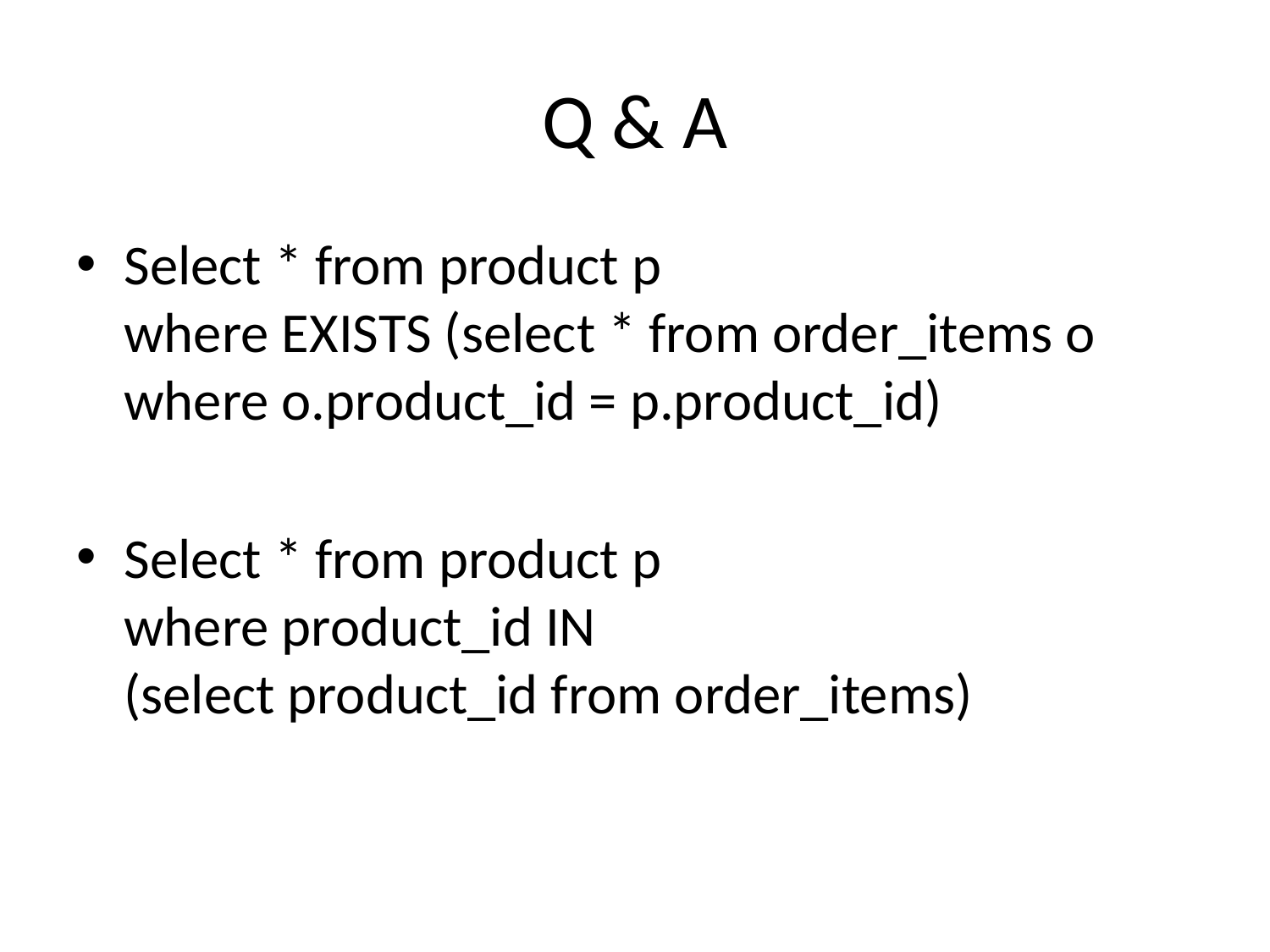

# Q & A
Select * from product p
where EXISTS (select * from order_items o
where o.product_id = p.product_id)

Select * from product p
where product_id IN
(select product_id from order_items)